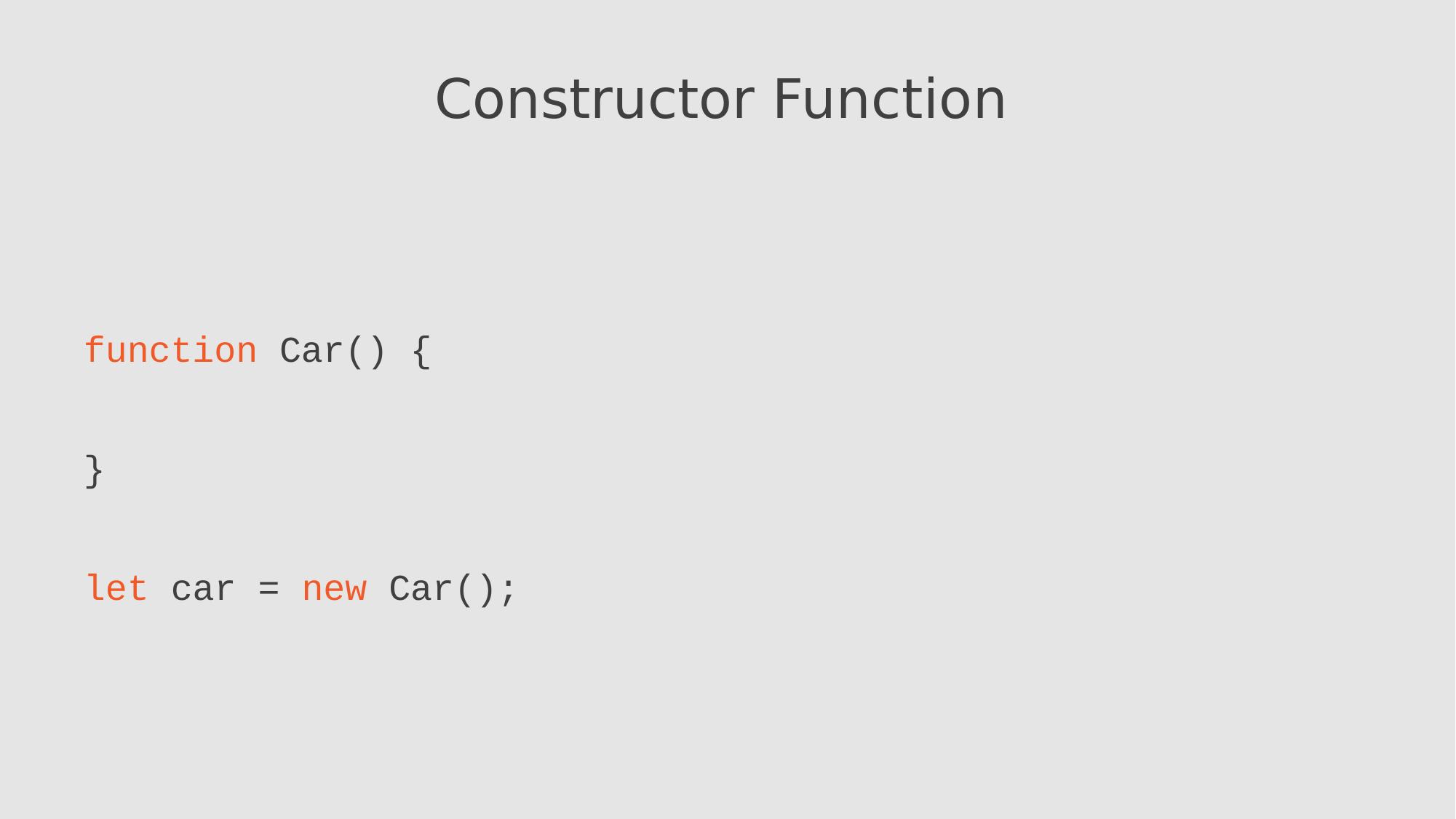

# Constructor Function
function Car() {

}

let car = new Car();
4